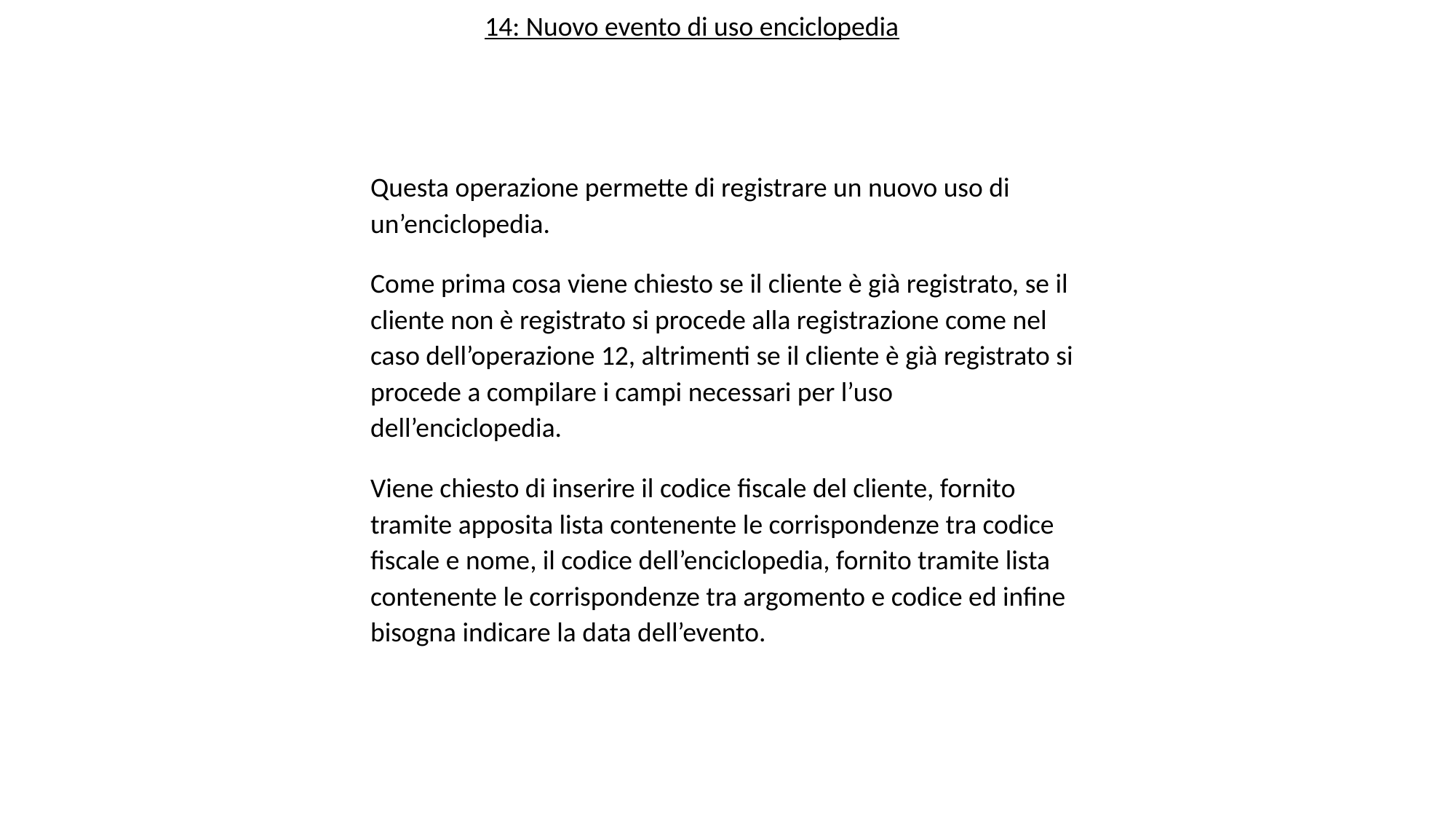

14: Nuovo evento di uso enciclopedia
Questa operazione permette di registrare un nuovo uso di un’enciclopedia.
Come prima cosa viene chiesto se il cliente è già registrato, se il cliente non è registrato si procede alla registrazione come nel caso dell’operazione 12, altrimenti se il cliente è già registrato si procede a compilare i campi necessari per l’uso dell’enciclopedia.
Viene chiesto di inserire il codice fiscale del cliente, fornito tramite apposita lista contenente le corrispondenze tra codice fiscale e nome, il codice dell’enciclopedia, fornito tramite lista contenente le corrispondenze tra argomento e codice ed infine bisogna indicare la data dell’evento.